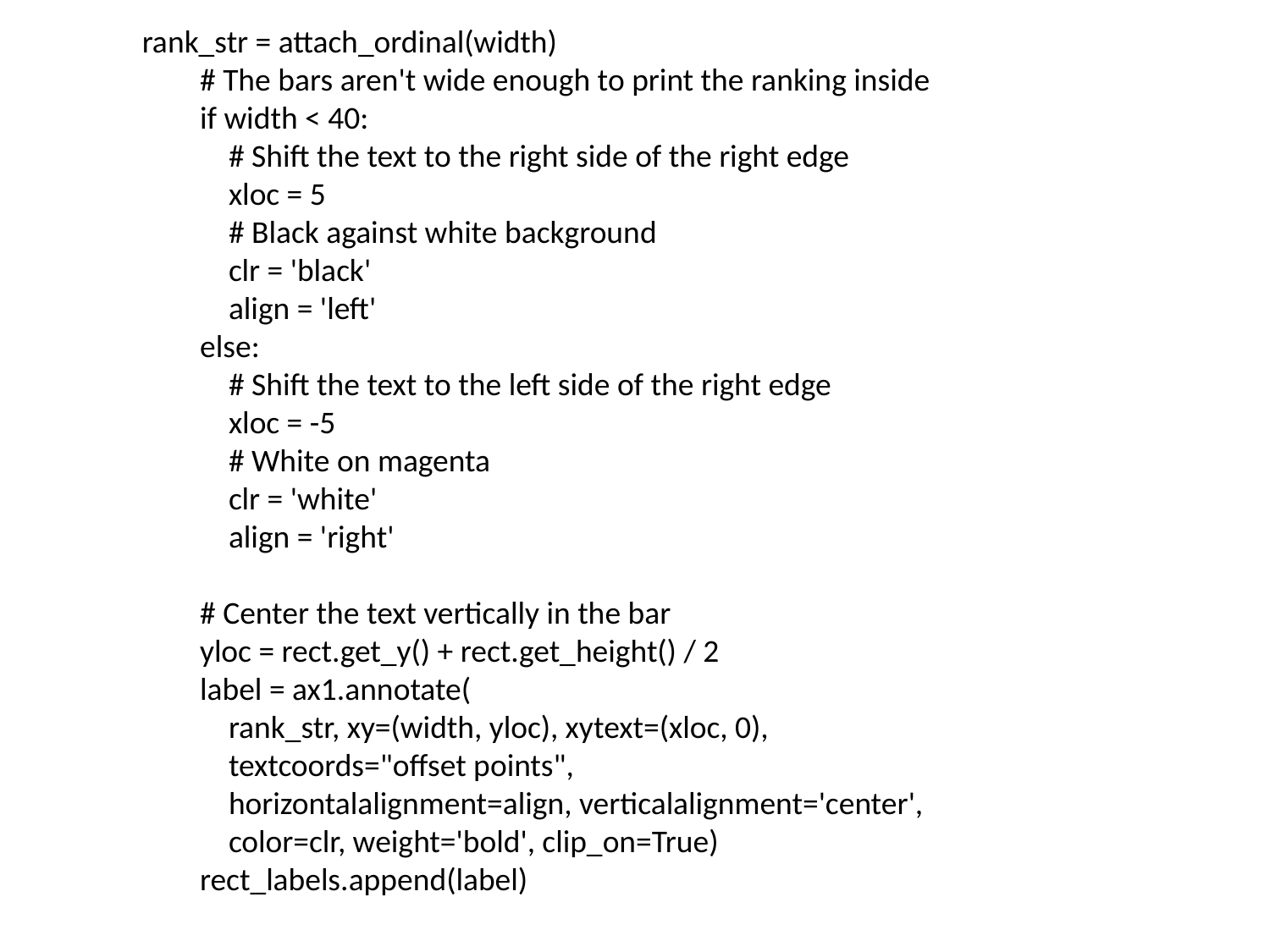

rank_str = attach_ordinal(width)
        # The bars aren't wide enough to print the ranking inside
        if width < 40:
            # Shift the text to the right side of the right edge
            xloc = 5
            # Black against white background
            clr = 'black'
            align = 'left'
        else:
            # Shift the text to the left side of the right edge
            xloc = -5
            # White on magenta
            clr = 'white'
            align = 'right'

        # Center the text vertically in the bar
        yloc = rect.get_y() + rect.get_height() / 2
        label = ax1.annotate(
            rank_str, xy=(width, yloc), xytext=(xloc, 0),
            textcoords="offset points",
            horizontalalignment=align, verticalalignment='center',
            color=clr, weight='bold', clip_on=True)
        rect_labels.append(label)